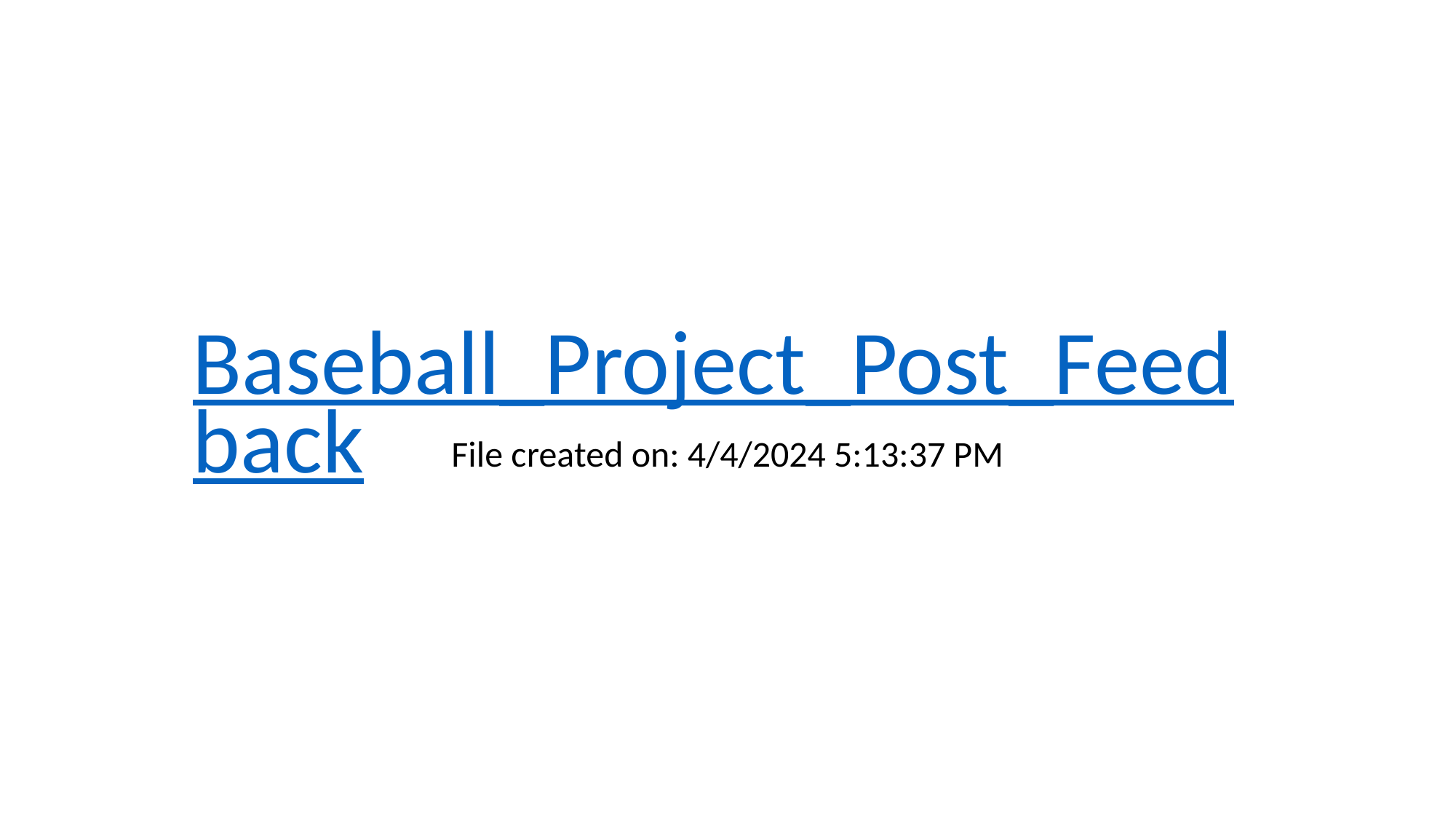

# Baseball_Project_Post_Feedback
File created on: 4/4/2024 5:13:37 PM